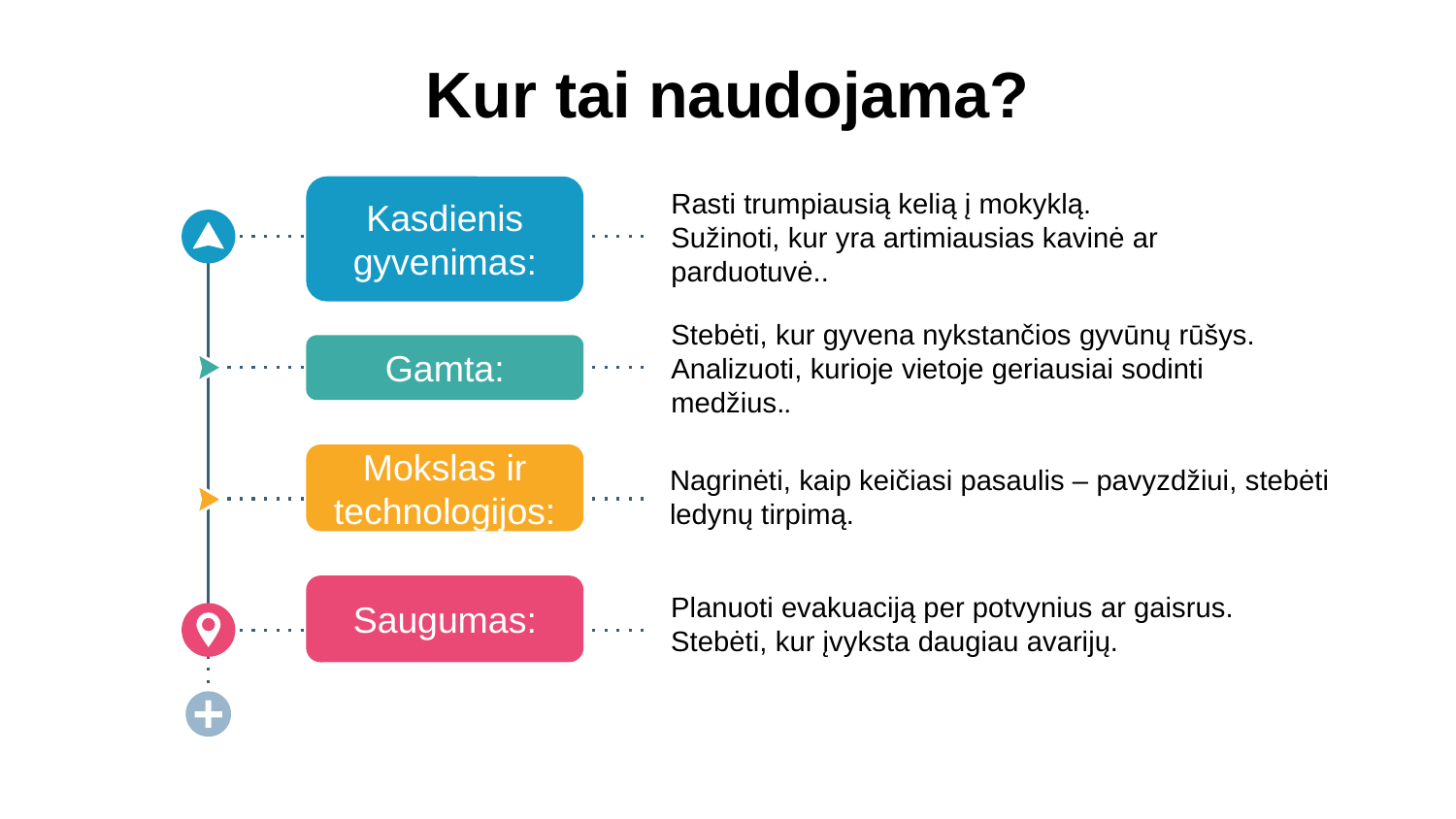

# Kur tai naudojama?
Kasdienis gyvenimas:
Rasti trumpiausią kelią į mokyklą.
Sužinoti, kur yra artimiausias kavinė ar parduotuvė..

Stebėti, kur gyvena nykstančios gyvūnų rūšys.
Analizuoti, kurioje vietoje geriausiai sodinti medžius..
Gamta:
Mokslas ir technologijos:

Nagrinėti, kaip keičiasi pasaulis – pavyzdžiui, stebėti ledynų tirpimą.
Saugumas:
Planuoti evakuaciją per potvynius ar gaisrus.
Stebėti, kur įvyksta daugiau avarijų.